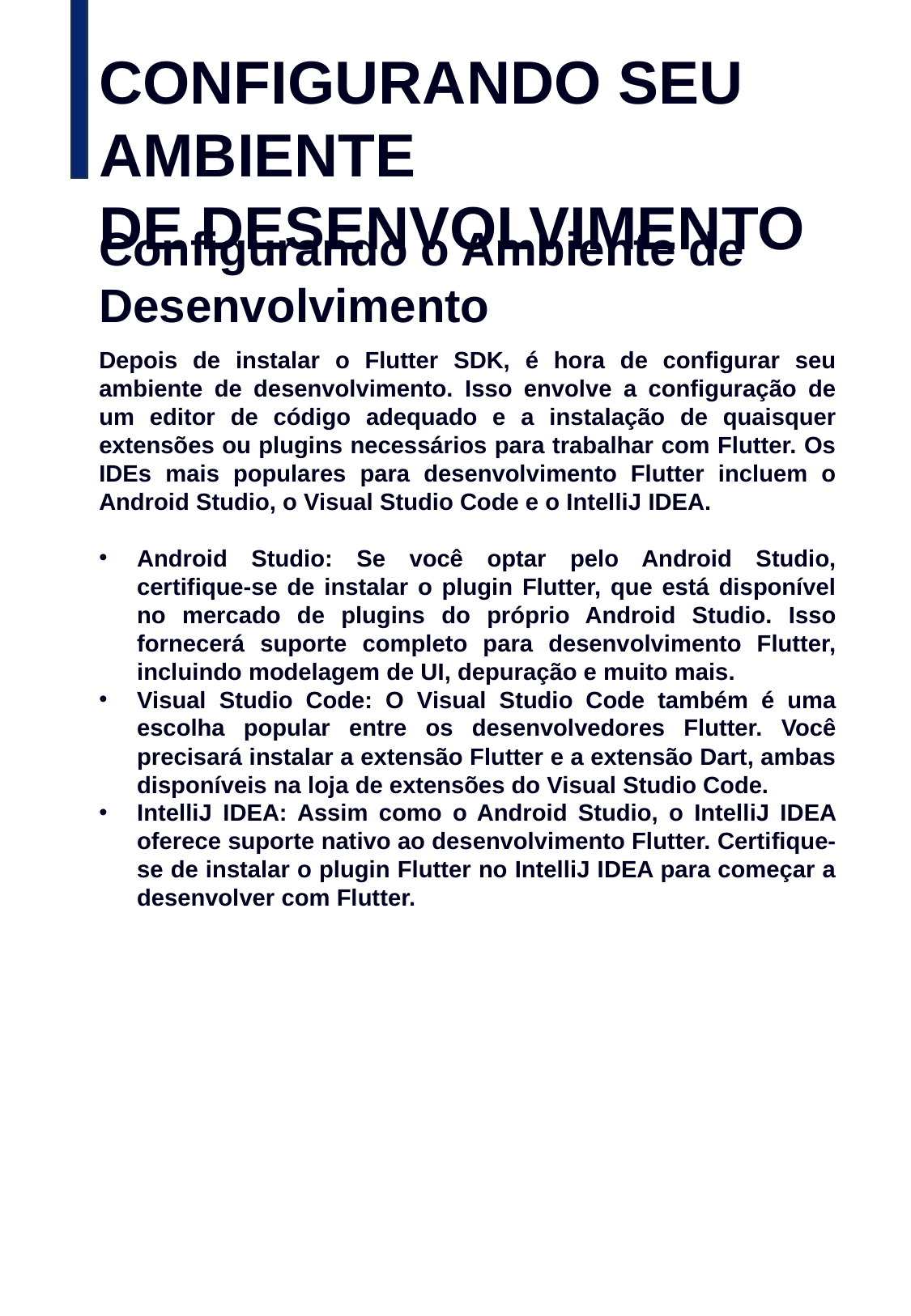

CONFIGURANDO SEU AMBIENTE
DE DESENVOLVIMENTO
Configurando o Ambiente de Desenvolvimento
Depois de instalar o Flutter SDK, é hora de configurar seu ambiente de desenvolvimento. Isso envolve a configuração de um editor de código adequado e a instalação de quaisquer extensões ou plugins necessários para trabalhar com Flutter. Os IDEs mais populares para desenvolvimento Flutter incluem o Android Studio, o Visual Studio Code e o IntelliJ IDEA.

Android Studio: Se você optar pelo Android Studio, certifique-se de instalar o plugin Flutter, que está disponível no mercado de plugins do próprio Android Studio. Isso fornecerá suporte completo para desenvolvimento Flutter, incluindo modelagem de UI, depuração e muito mais.
Visual Studio Code: O Visual Studio Code também é uma escolha popular entre os desenvolvedores Flutter. Você precisará instalar a extensão Flutter e a extensão Dart, ambas disponíveis na loja de extensões do Visual Studio Code.
IntelliJ IDEA: Assim como o Android Studio, o IntelliJ IDEA oferece suporte nativo ao desenvolvimento Flutter. Certifique-se de instalar o plugin Flutter no IntelliJ IDEA para começar a desenvolver com Flutter.